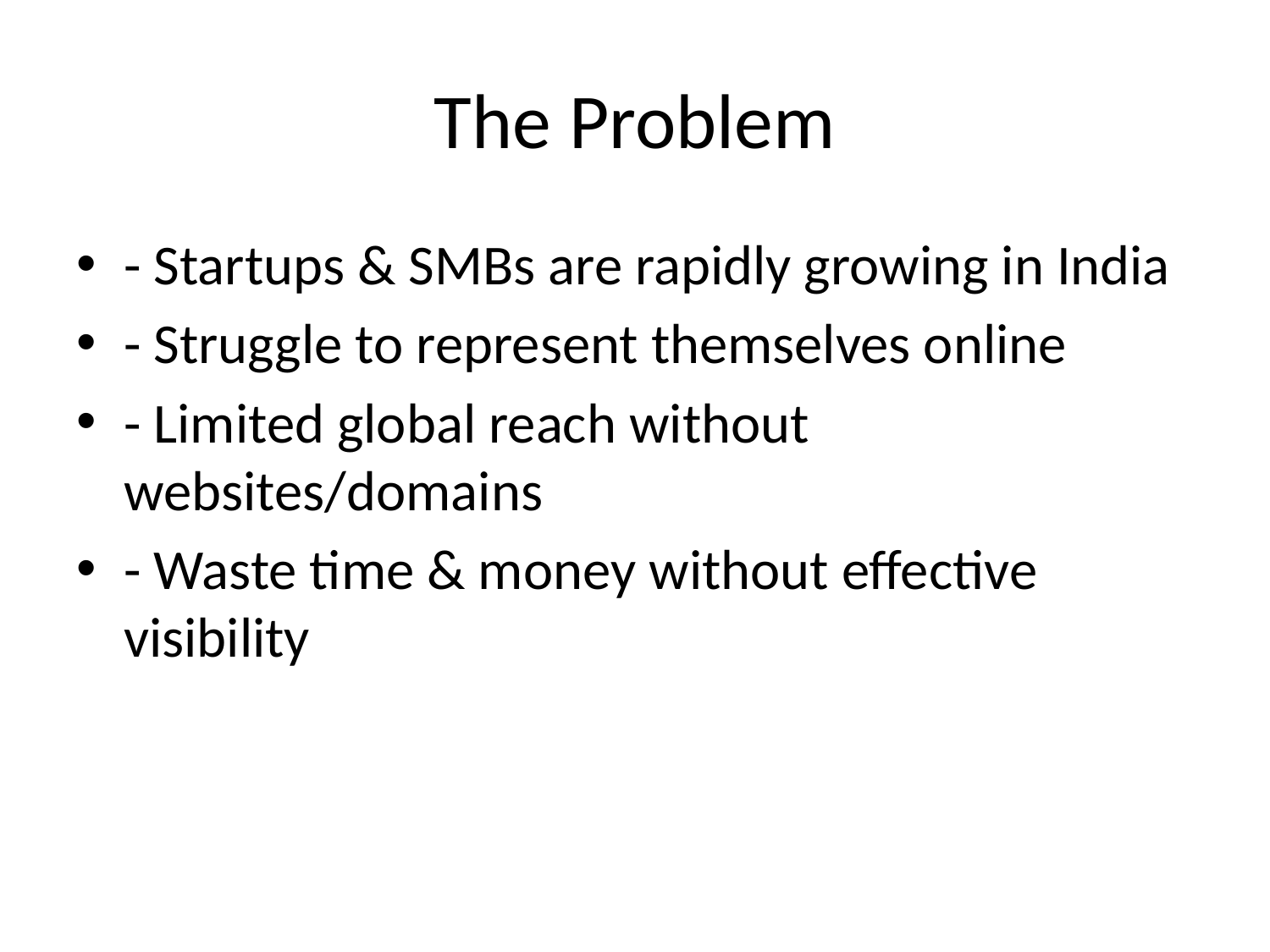

# The Problem
- Startups & SMBs are rapidly growing in India
- Struggle to represent themselves online
- Limited global reach without websites/domains
- Waste time & money without effective visibility